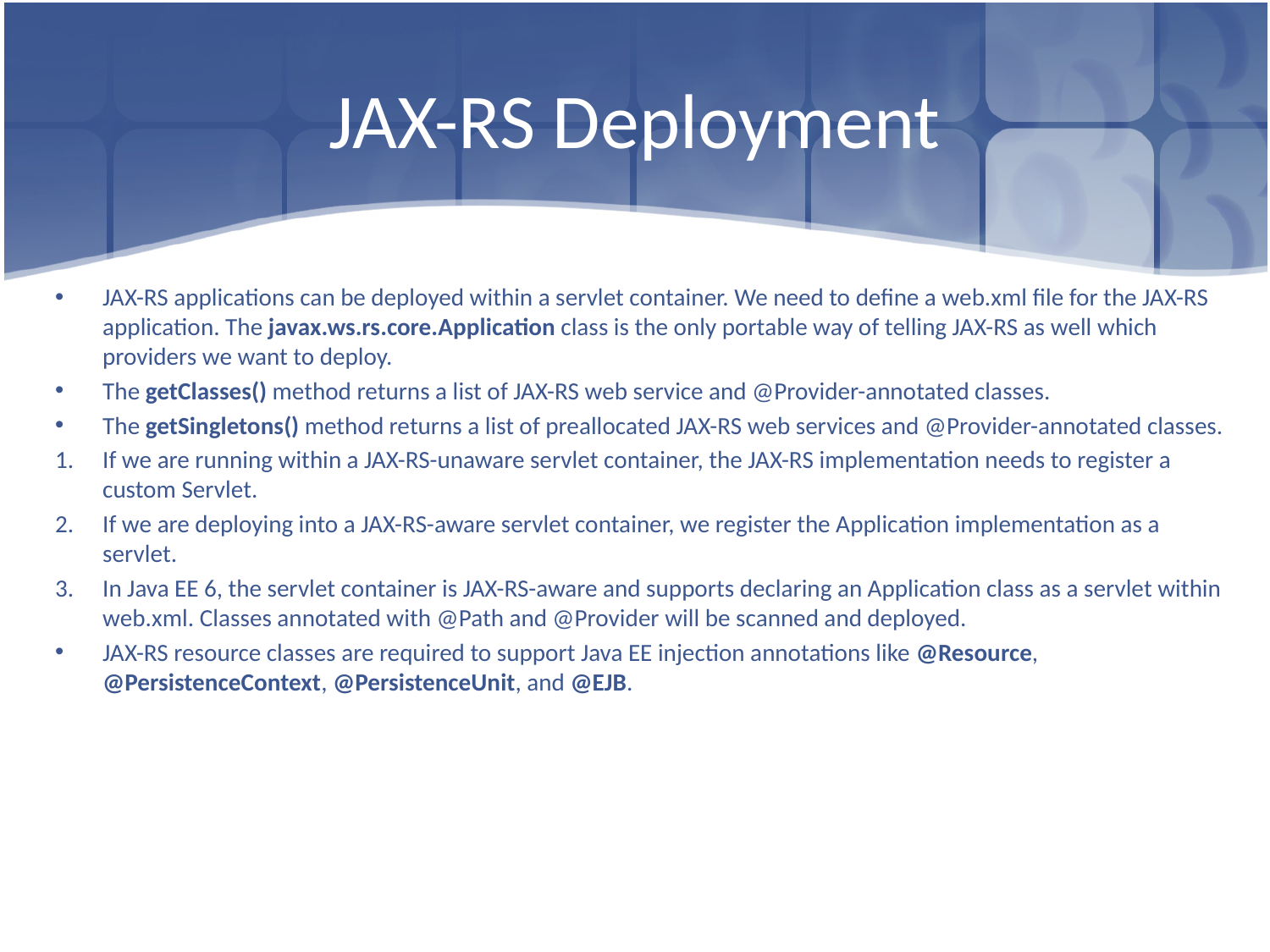

# JAX-RS Deployment
JAX-RS applications can be deployed within a servlet container. We need to define a web.xml file for the JAX-RS application. The javax.ws.rs.core.Application class is the only portable way of telling JAX-RS as well which providers we want to deploy.
The getClasses() method returns a list of JAX-RS web service and @Provider-annotated classes.
The getSingletons() method returns a list of preallocated JAX-RS web services and @Provider-annotated classes.
If we are running within a JAX-RS-unaware servlet container, the JAX-RS implementation needs to register a custom Servlet.
If we are deploying into a JAX-RS-aware servlet container, we register the Application implementation as a servlet.
In Java EE 6, the servlet container is JAX-RS-aware and supports declaring an Application class as a servlet within web.xml. Classes annotated with @Path and @Provider will be scanned and deployed.
JAX-RS resource classes are required to support Java EE injection annotations like @Resource, @PersistenceContext, @PersistenceUnit, and @EJB.